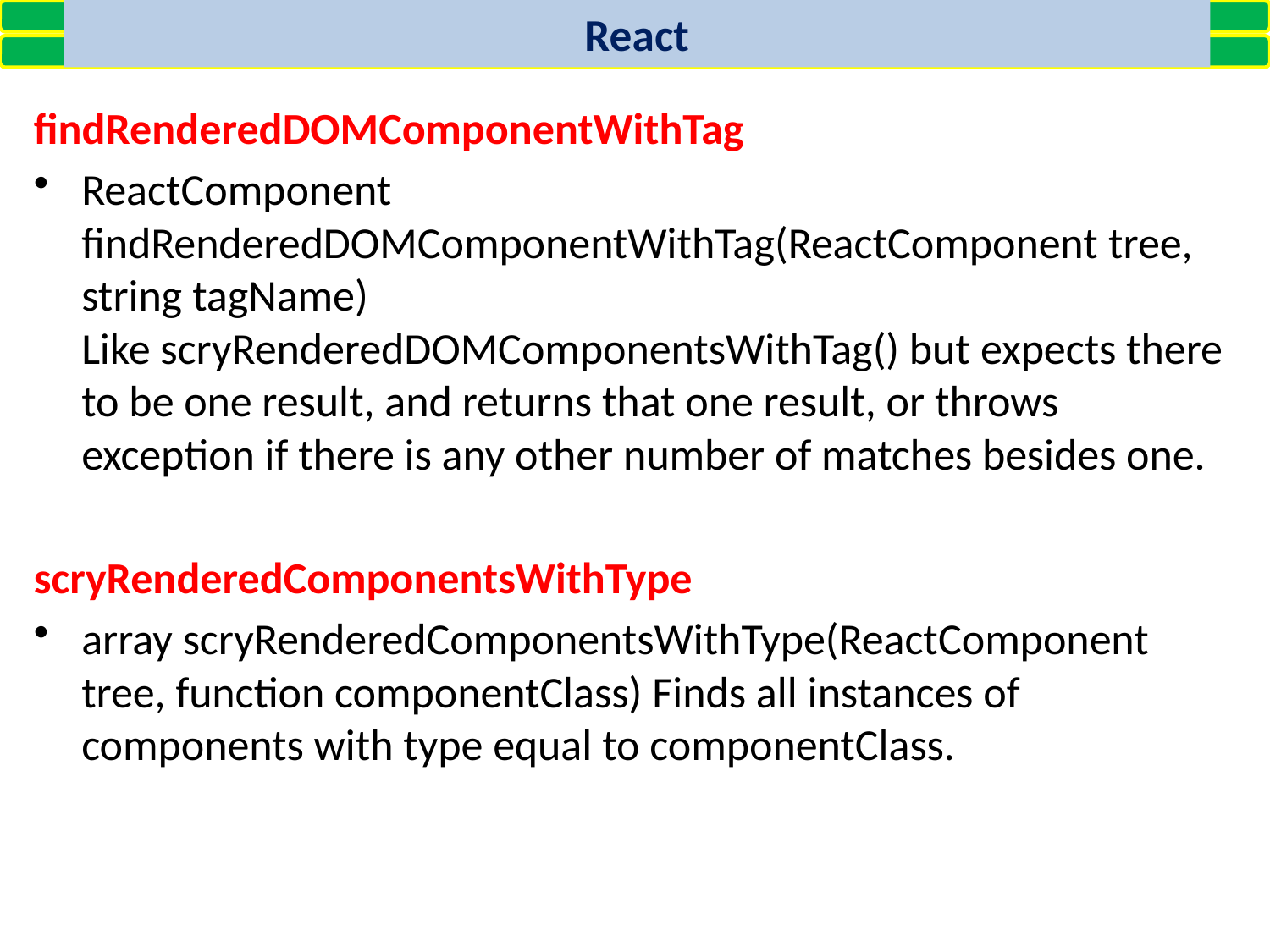

React

findRenderedDOMComponentWithTag
ReactComponent findRenderedDOMComponentWithTag(ReactComponent tree, string tagName) Like scryRenderedDOMComponentsWithTag() but expects there to be one result, and returns that one result, or throws exception if there is any other number of matches besides one.

scryRenderedComponentsWithType
array scryRenderedComponentsWithType(ReactComponent tree, function componentClass) Finds all instances of components with type equal to componentClass.